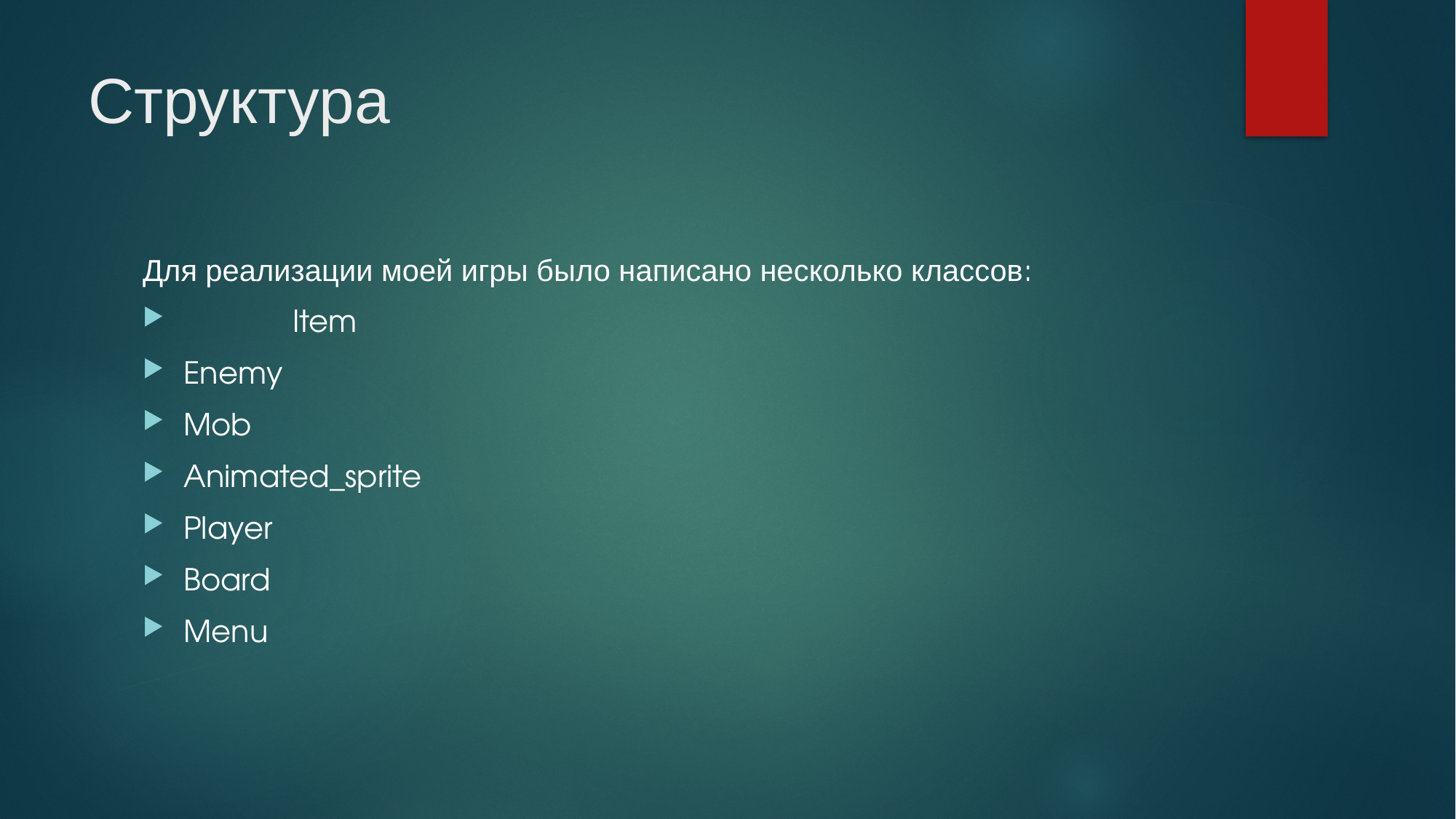

# Структура
Для реализации моей игры было написано несколько классов:
	Item
Enemy
Mob
Animated_sprite
Player
Board
Menu